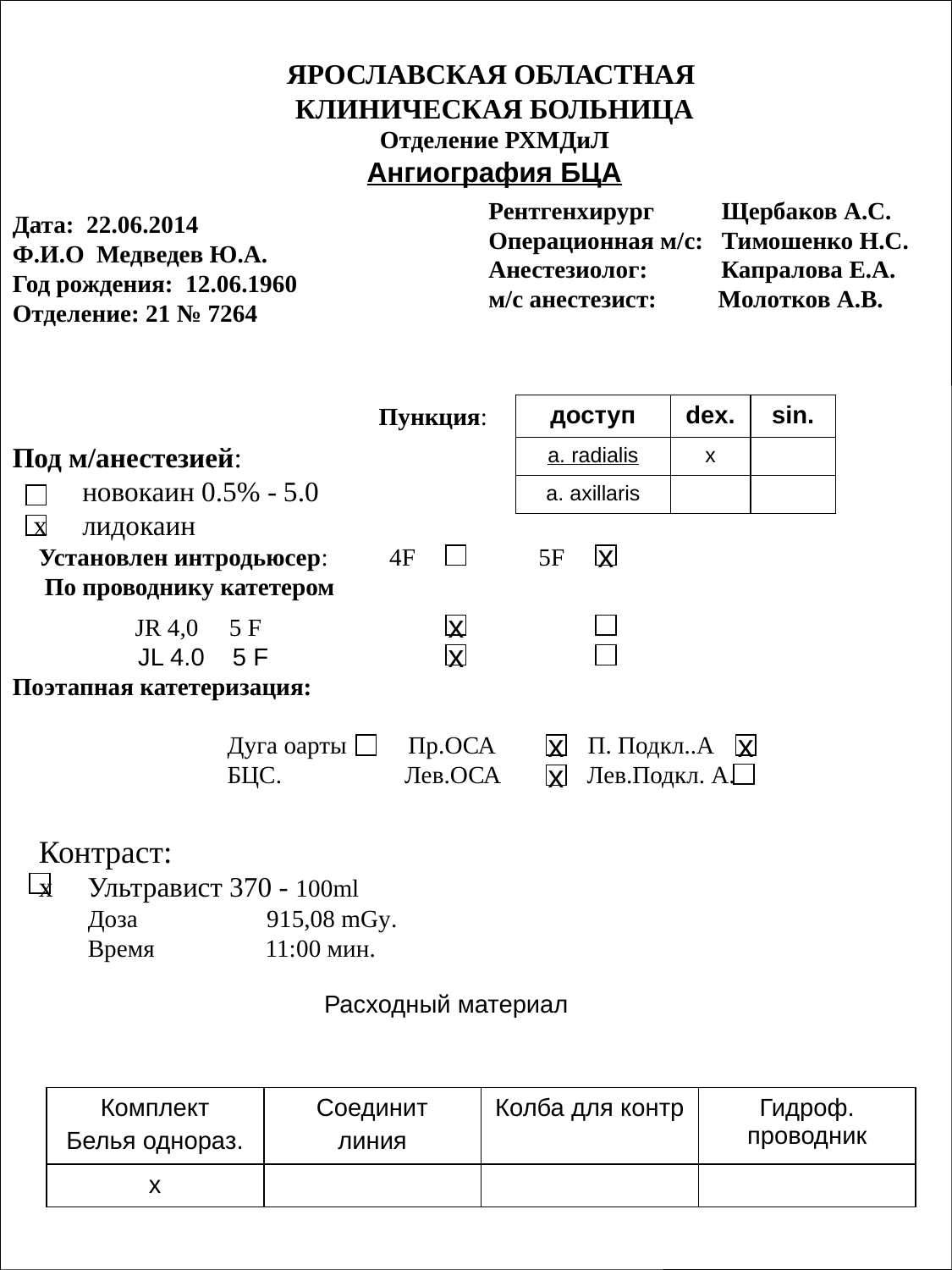

ЯРОСЛАВСКАЯ ОБЛАСТНАЯ
КЛИНИЧЕСКАЯ БОЛЬНИЦА
Отделение РХМДиЛ
Ангиография БЦА

Дата:  22.06.2014
Ф.И.О  Медведев Ю.А.
Год рождения:  12.06.1960
Отделение: 21 № 7264
Рентгенхирург           Щербаков А.С.
Операционная м/с:   Тимошенко Н.С.
Анестезиолог:            Капралова Е.А.
м/с анестезист:          Молотков А.В.

Под м/анестезией:
          новокаин 0.5% - 5.0
   х     лидокаин

Пункция:
| доступ | dex. | sin. |
| --- | --- | --- |
| a. radialis | х |  |
| a. axillaris |  |  |

Установлен интродьюсер:          4F                    5F
 По проводнику катетером

х
                    JR 4,0     5 F
                  JL 4.0    5 F
Поэтапная катетеризация:

                                   Дуга оарты          Пр.ОСА               П. Подкл..А
                                   БЦС.                    Лев.ОСА              Лев.Подкл. А.

х

x

х
х

х
Контраст:
x     Ультравист 370 - 100ml
        Доза                     915,08 mGy.
        Время                  11:00 мин.

Расходный материал

| Комплект Белья однораз. | Соединит линия | Колба для контр | Гидроф. проводник |
| --- | --- | --- | --- |
| х |  |  |  |